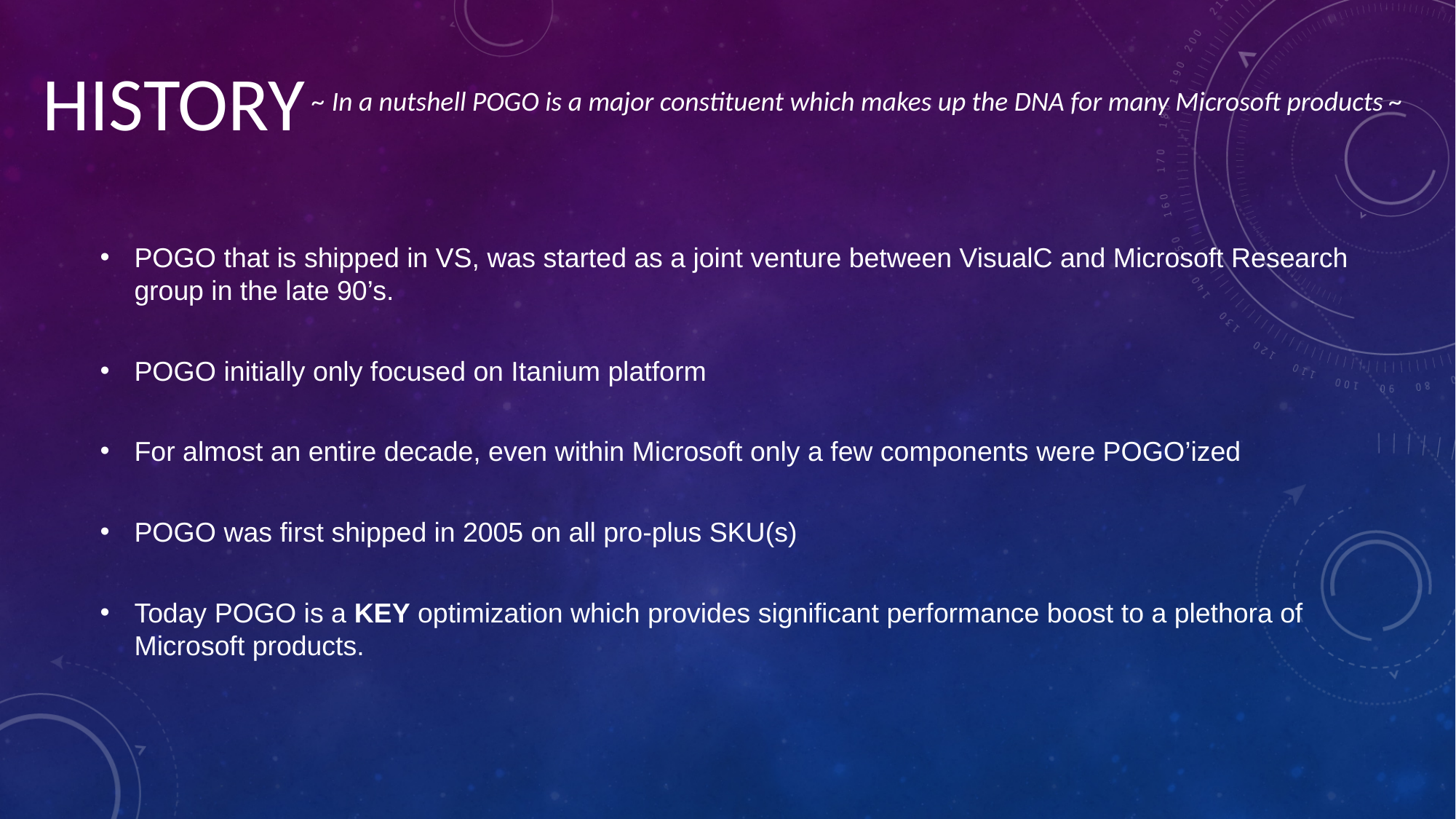

# HISTORY
~ In a nutshell POGO is a major constituent which makes up the DNA for many Microsoft products ~
POGO that is shipped in VS, was started as a joint venture between VisualC and Microsoft Research group in the late 90’s.
POGO initially only focused on Itanium platform
For almost an entire decade, even within Microsoft only a few components were POGO’ized
POGO was first shipped in 2005 on all pro-plus SKU(s)
Today POGO is a KEY optimization which provides significant performance boost to a plethora of Microsoft products.